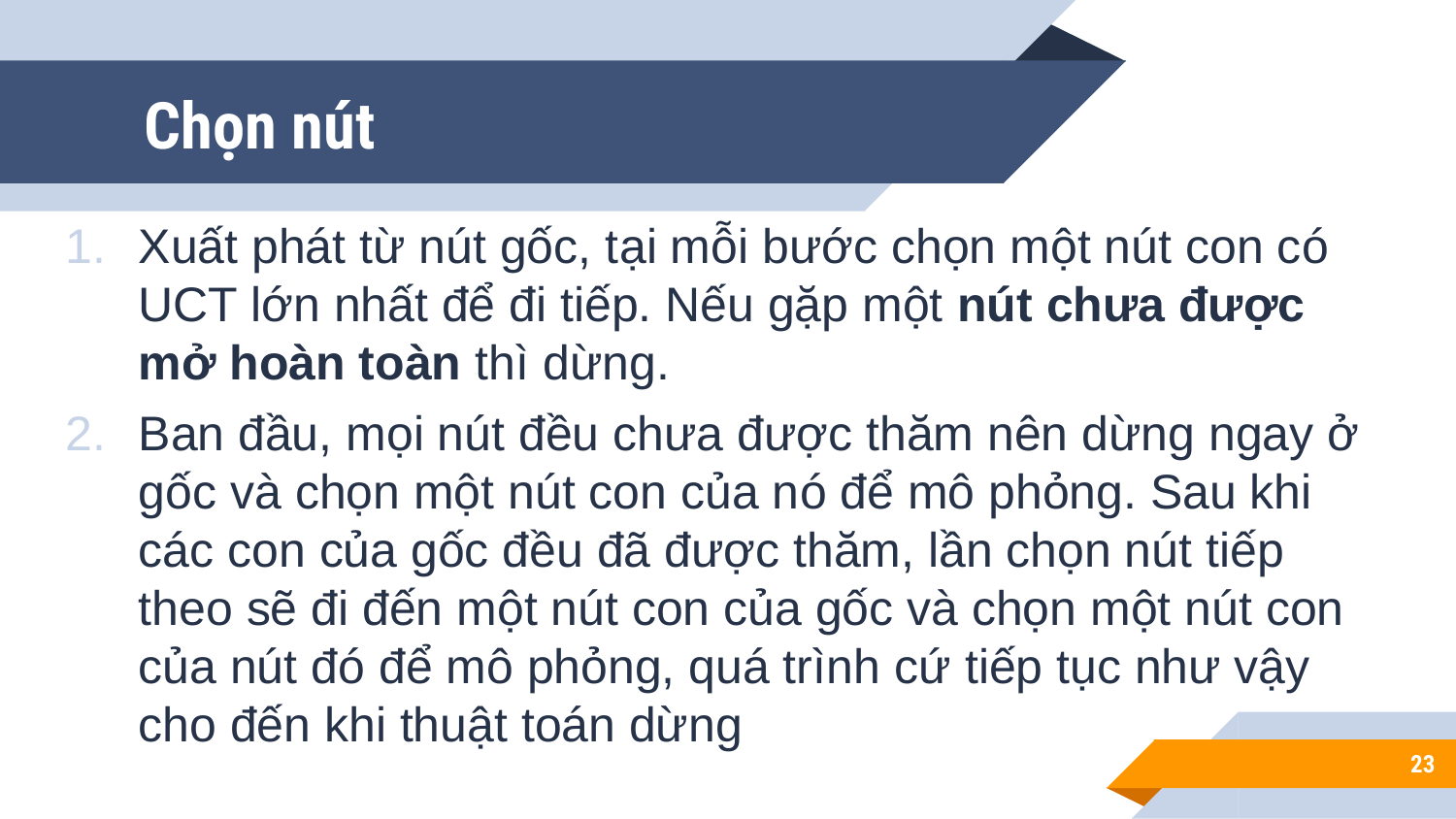

# Chọn nút
Xuất phát từ nút gốc, tại mỗi bước chọn một nút con có UCT lớn nhất để đi tiếp. Nếu gặp một nút chưa được mở hoàn toàn thì dừng.
Ban đầu, mọi nút đều chưa được thăm nên dừng ngay ở gốc và chọn một nút con của nó để mô phỏng. Sau khi các con của gốc đều đã được thăm, lần chọn nút tiếp theo sẽ đi đến một nút con của gốc và chọn một nút con của nút đó để mô phỏng, quá trình cứ tiếp tục như vậy cho đến khi thuật toán dừng
23